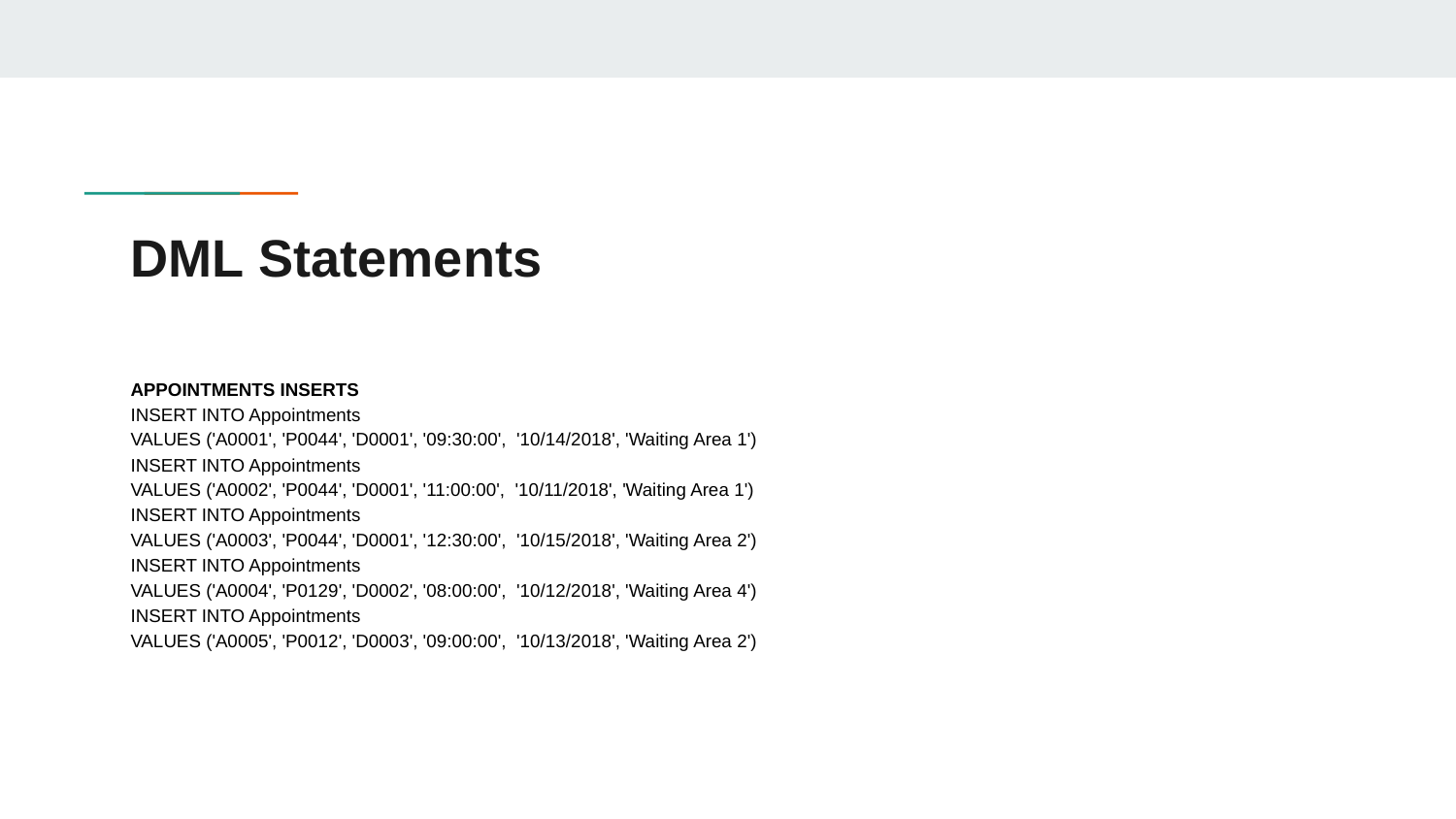

# DML Statements

APPOINTMENTS INSERTS
INSERT INTO Appointments
VALUES ('A0001', 'P0044', 'D0001', '09:30:00',  '10/14/2018', 'Waiting Area 1')
INSERT INTO Appointments
VALUES ('A0002', 'P0044', 'D0001', '11:00:00',  '10/11/2018', 'Waiting Area 1')
INSERT INTO Appointments
VALUES ('A0003', 'P0044', 'D0001', '12:30:00',  '10/15/2018', 'Waiting Area 2')
INSERT INTO Appointments
VALUES ('A0004', 'P0129', 'D0002', '08:00:00',  '10/12/2018', 'Waiting Area 4')
INSERT INTO Appointments
VALUES ('A0005', 'P0012', 'D0003', '09:00:00',  '10/13/2018', 'Waiting Area 2')